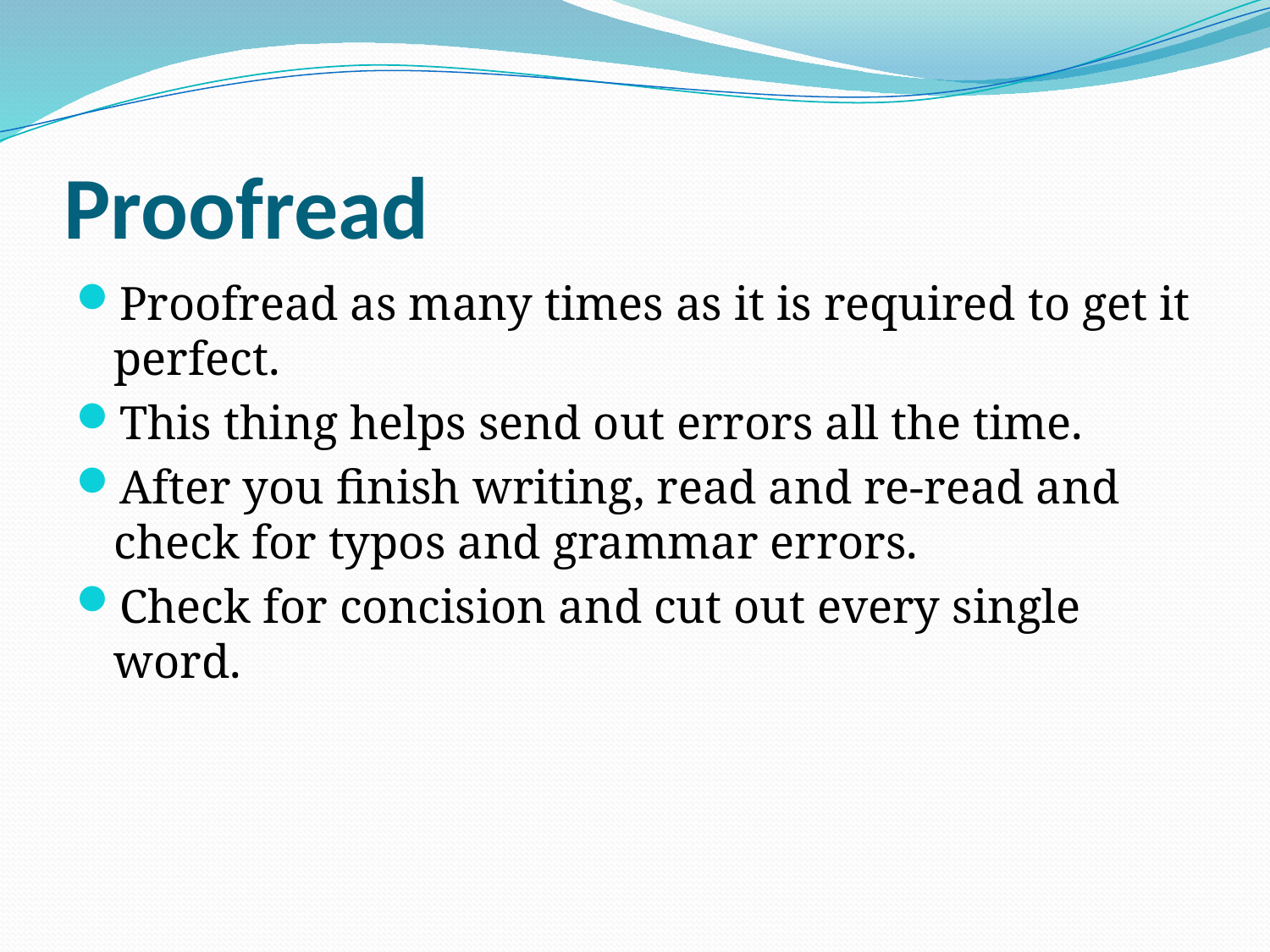

# Proofread
Proofread as many times as it is required to get it perfect.
This thing helps send out errors all the time.
After you finish writing, read and re-read and check for typos and grammar errors.
Check for concision and cut out every single word.